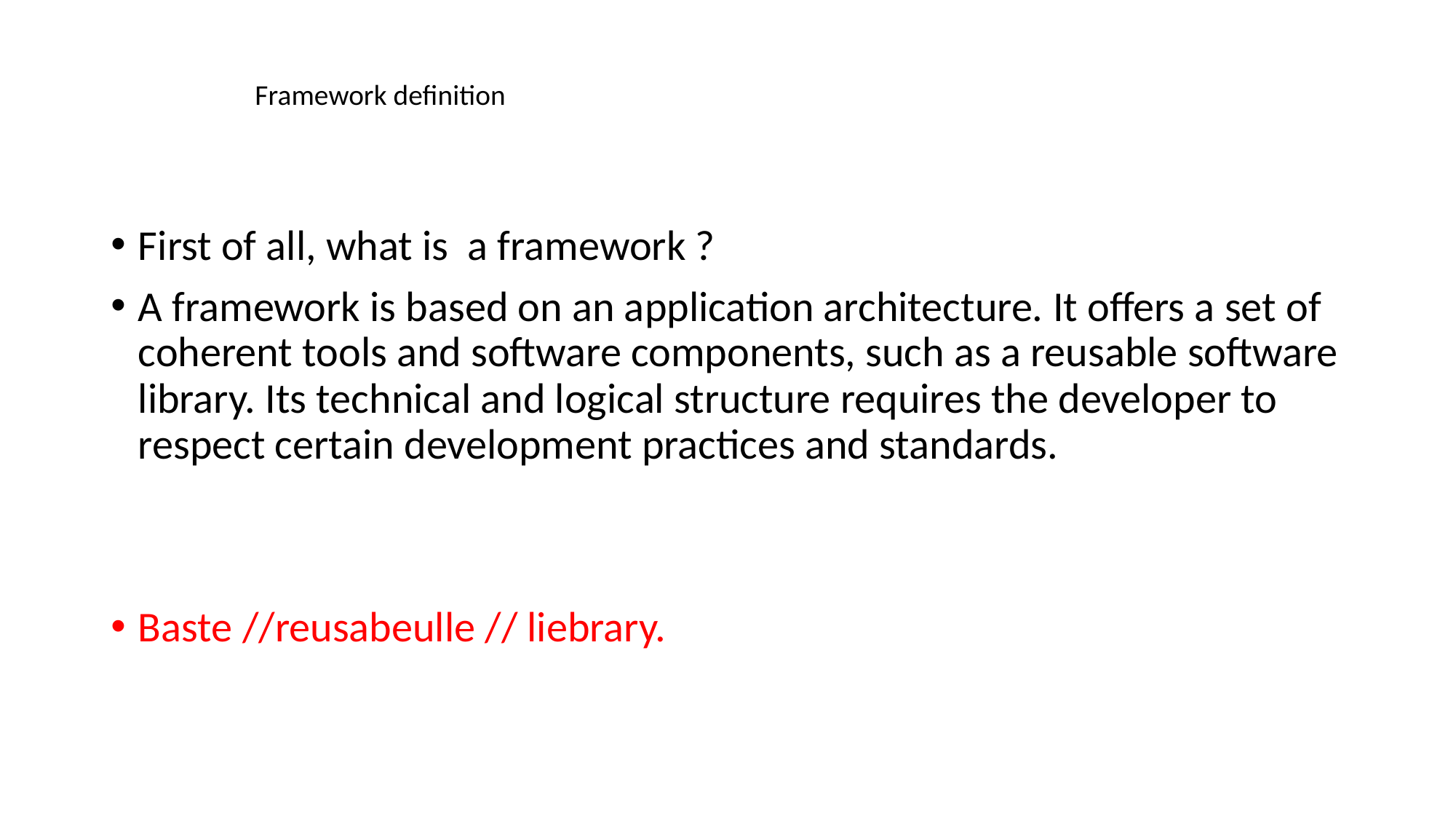

# Framework definition
First of all, what is  a framework ?
A framework is based on an application architecture. It offers a set of coherent tools and software components, such as a reusable software library. Its technical and logical structure requires the developer to respect certain development practices and standards.

Baste //reusabeulle // liebrary.